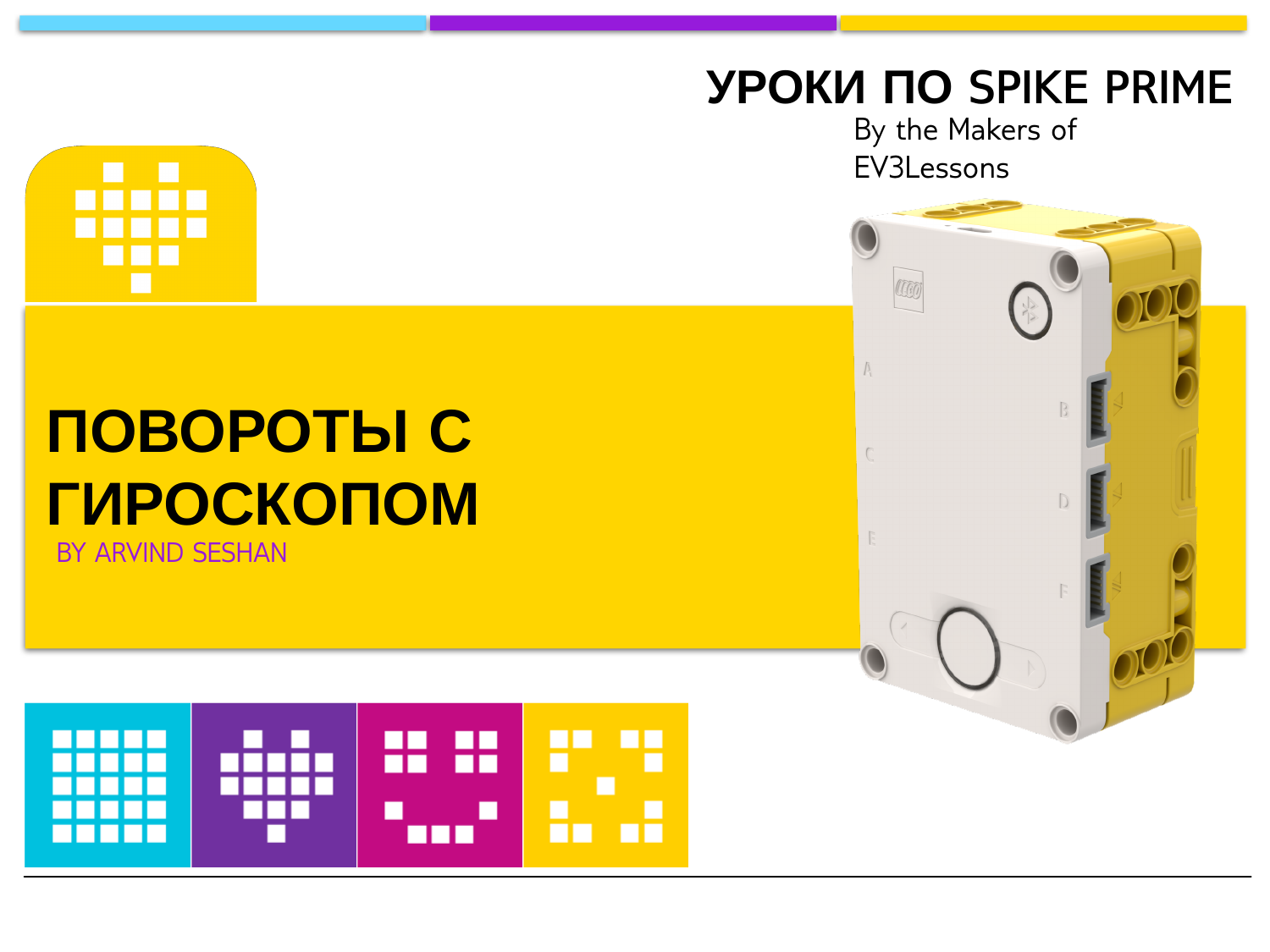

By the Makers of EV3Lessons

# Повороты с гироскопом
By Arvind Seshan